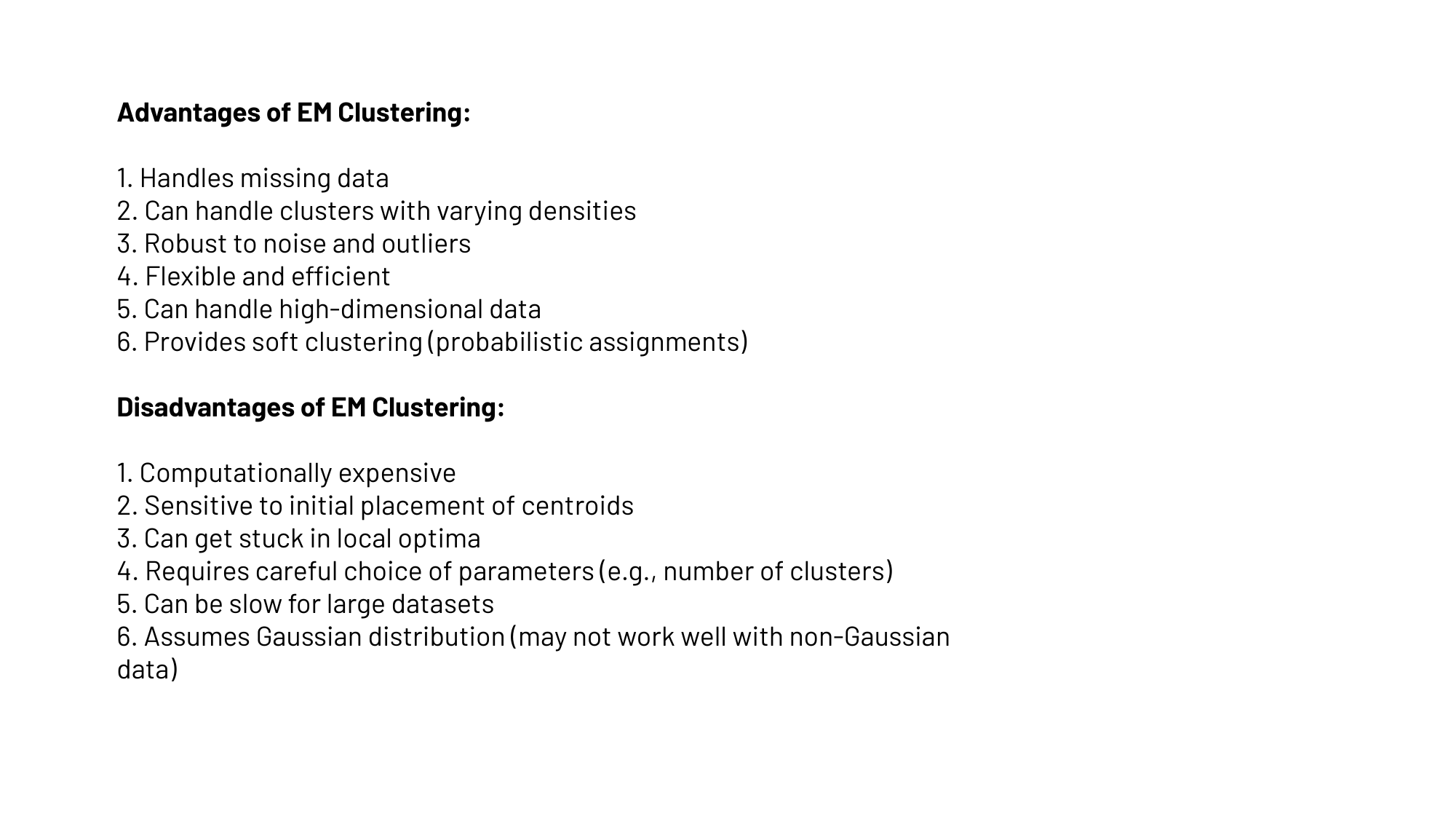

Advantages of EM Clustering:

1. Handles missing data
2. Can handle clusters with varying densities
3. Robust to noise and outliers
4. Flexible and efficient
5. Can handle high-dimensional data
6. Provides soft clustering (probabilistic assignments)

Disadvantages of EM Clustering:

1. Computationally expensive
2. Sensitive to initial placement of centroids
3. Can get stuck in local optima
4. Requires careful choice of parameters (e.g., number of clusters)
5. Can be slow for large datasets
6. Assumes Gaussian distribution (may not work well with non-Gaussian data)